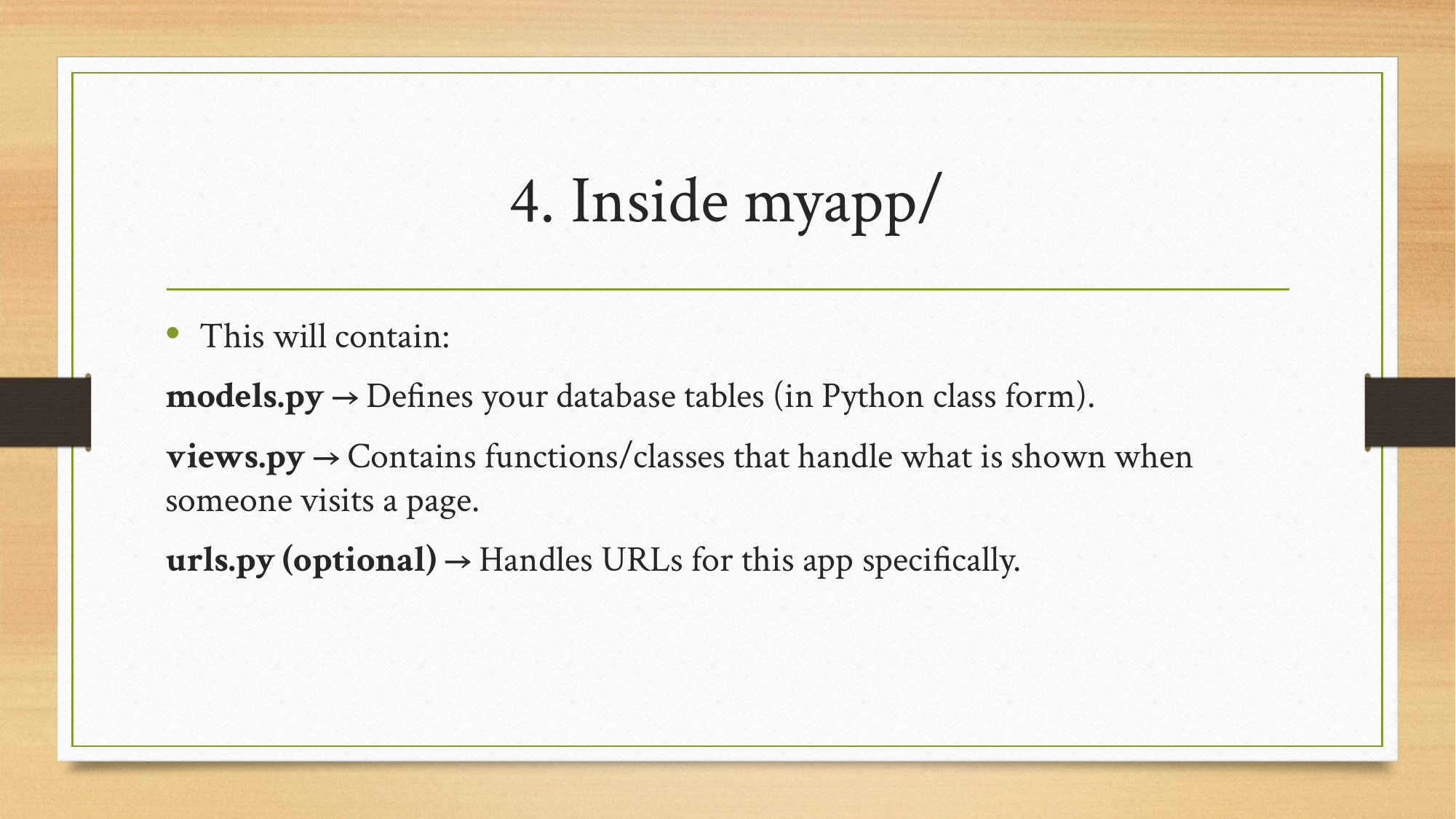

# 4. Inside myapp/
This will contain:
models.py → Defines your database tables (in Python class form).
views.py → Contains functions/classes that handle what is shown when someone visits a page.
urls.py (optional) → Handles URLs for this app specifically.